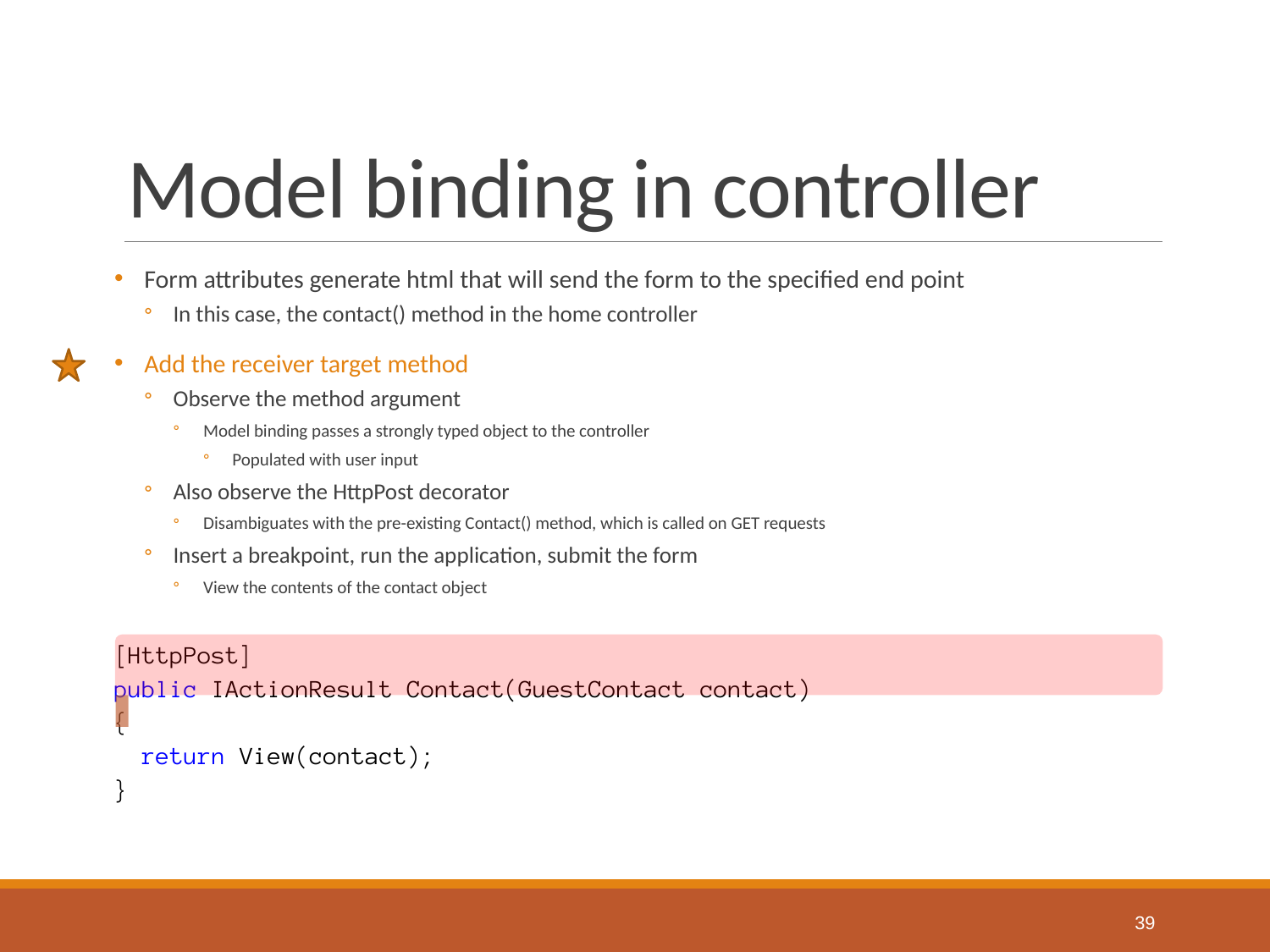

# Model binding in controller
Form attributes generate html that will send the form to the specified end point
In this case, the contact() method in the home controller
Add the receiver target method
Observe the method argument
Model binding passes a strongly typed object to the controller
Populated with user input
Also observe the HttpPost decorator
Disambiguates with the pre-existing Contact() method, which is called on GET requests
Insert a breakpoint, run the application, submit the form
View the contents of the contact object

[HttpPost]
public IActionResult Contact(GuestContact contact)
{
  return View(contact);
}

39